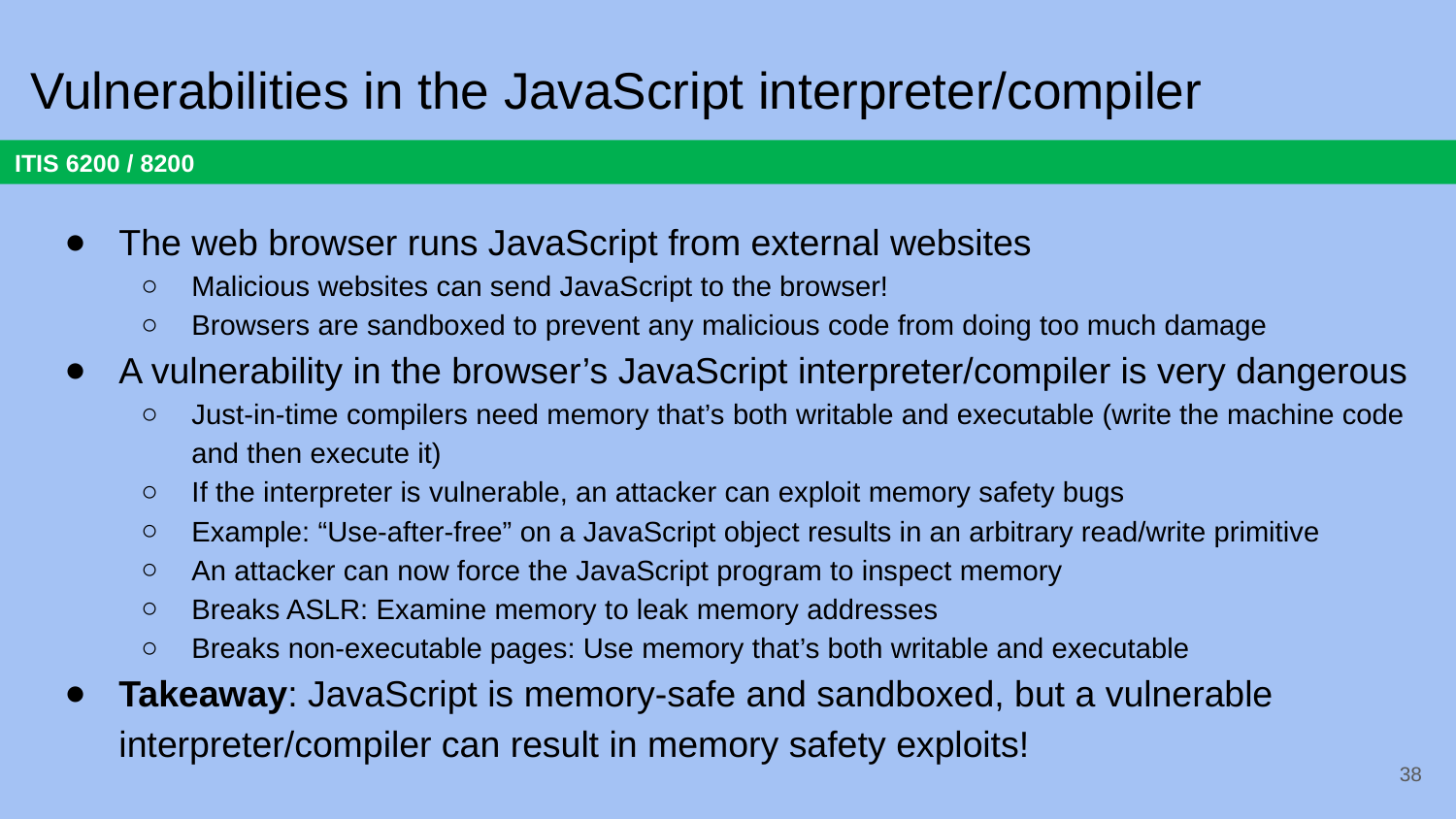

# Vulnerabilities in the JavaScript interpreter/compiler
The web browser runs JavaScript from external websites
Malicious websites can send JavaScript to the browser!
Browsers are sandboxed to prevent any malicious code from doing too much damage
A vulnerability in the browser’s JavaScript interpreter/compiler is very dangerous
Just-in-time compilers need memory that’s both writable and executable (write the machine code and then execute it)
If the interpreter is vulnerable, an attacker can exploit memory safety bugs
Example: “Use-after-free” on a JavaScript object results in an arbitrary read/write primitive
An attacker can now force the JavaScript program to inspect memory
Breaks ASLR: Examine memory to leak memory addresses
Breaks non-executable pages: Use memory that’s both writable and executable
Takeaway: JavaScript is memory-safe and sandboxed, but a vulnerable interpreter/compiler can result in memory safety exploits!
38